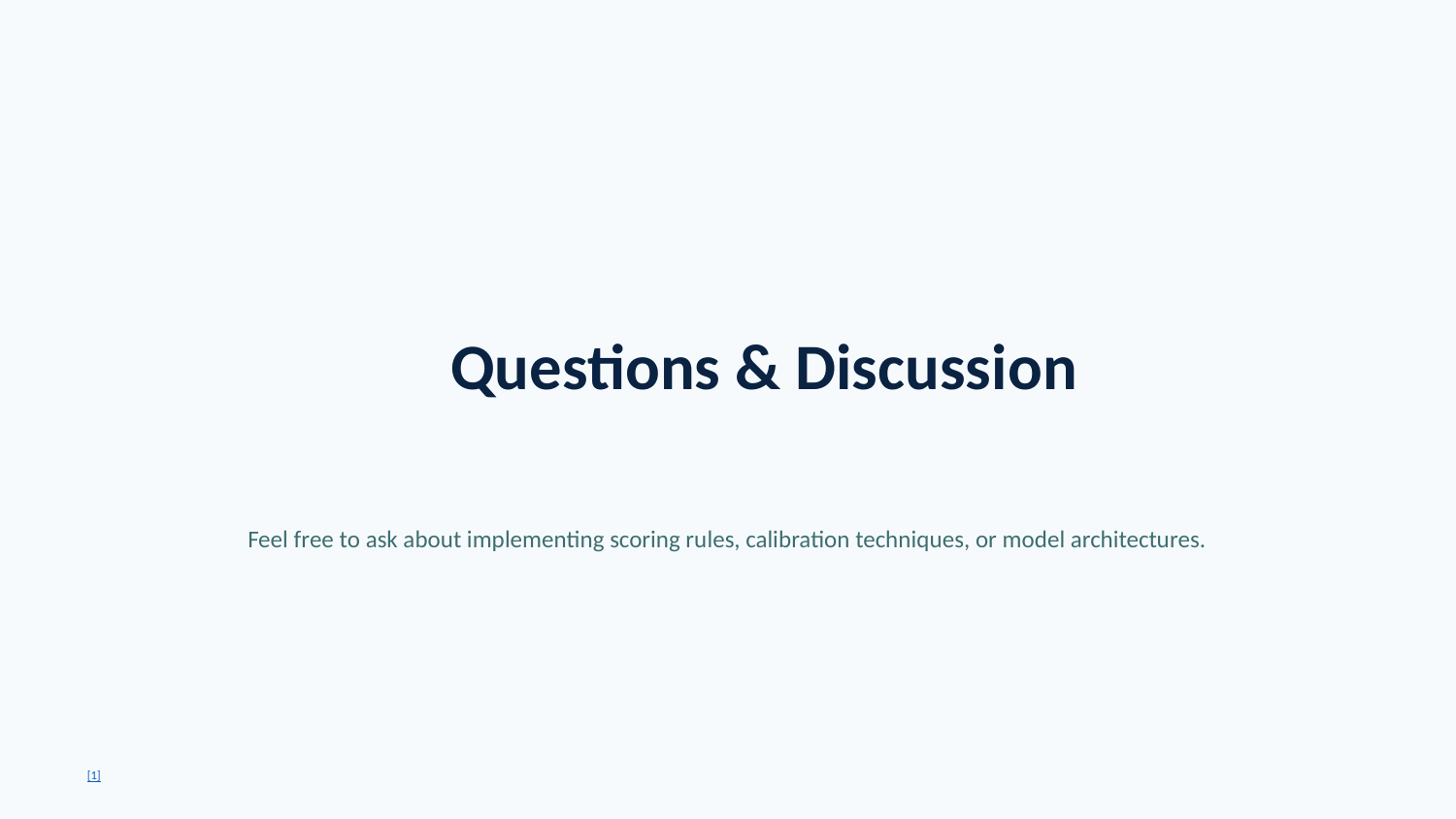

Questions & Discussion
Feel free to ask about implementing scoring rules, calibration techniques, or model architectures.
[1]